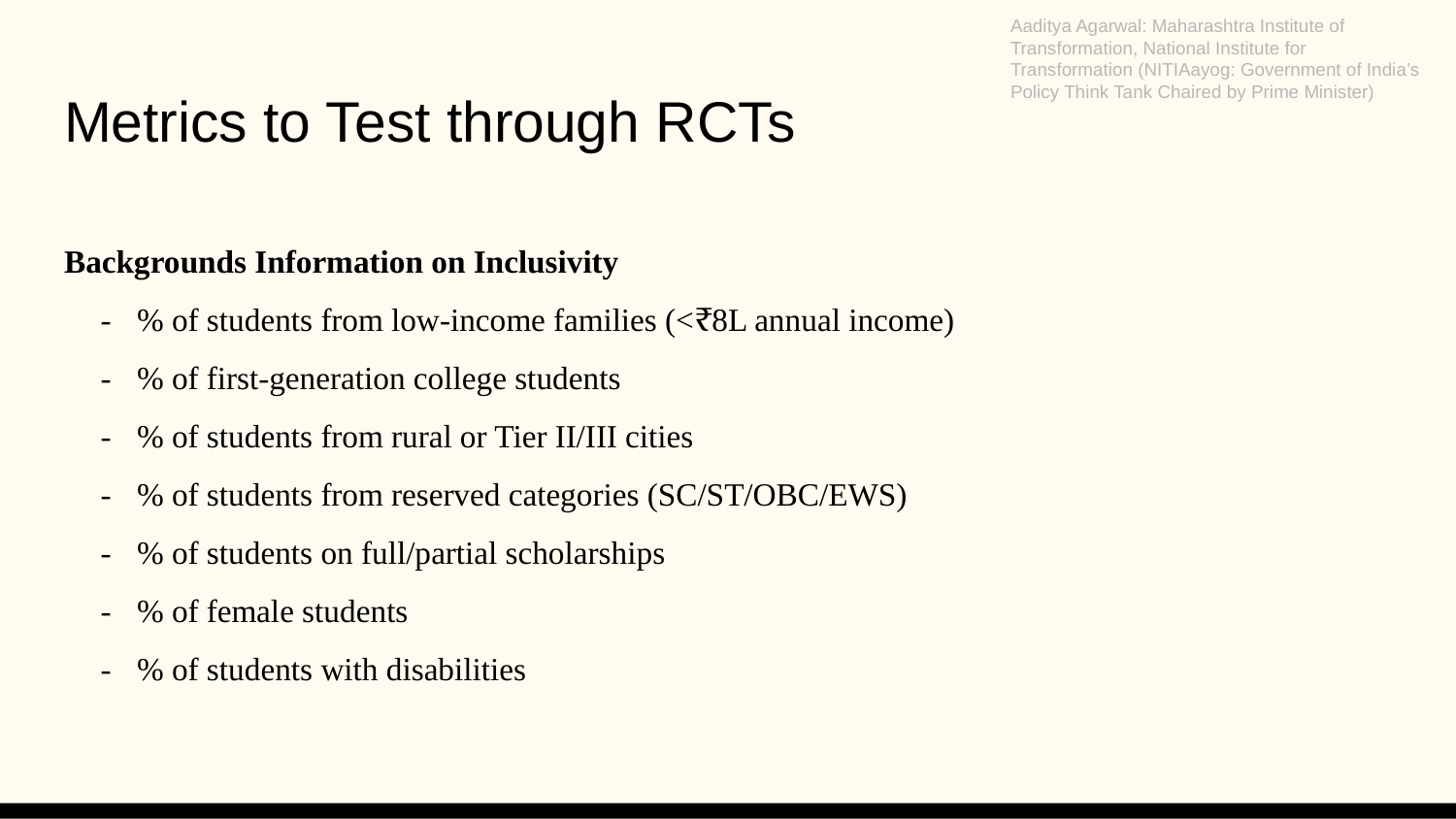

Aaditya Agarwal: Maharashtra Institute of Transformation, National Institute for Transformation (NITIAayog: Government of India’s Policy Think Tank Chaired by Prime Minister)

# Metrics to Test through RCTs

Backgrounds Information on Inclusivity
-   	% of students from low-income families (<₹8L annual income)
-   	% of first-generation college students
-   	% of students from rural or Tier II/III cities
-   	% of students from reserved categories (SC/ST/OBC/EWS)
-   	% of students on full/partial scholarships
-   	% of female students
-   	% of students with disabilities